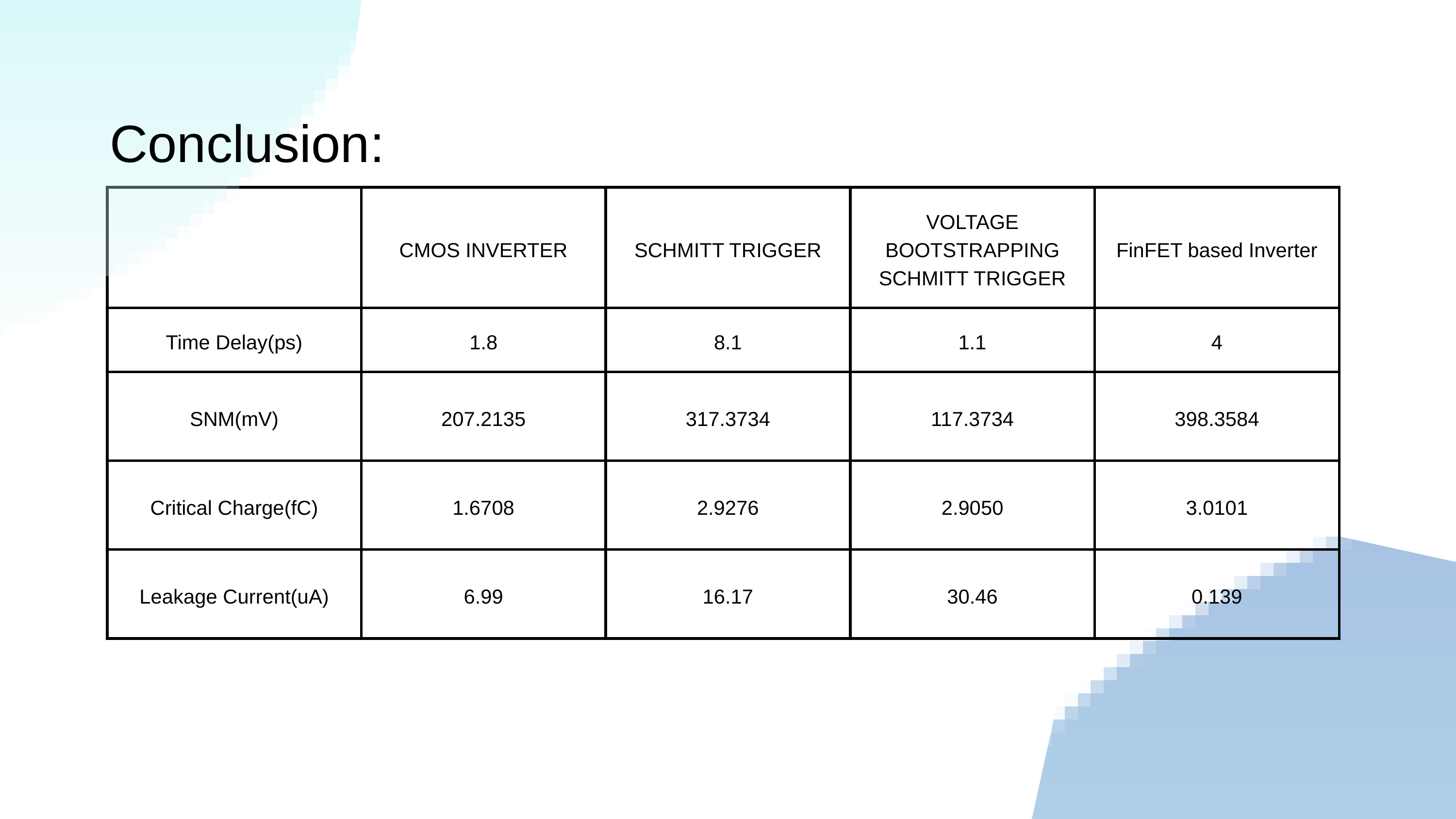

Conclusion:
|  | CMOS INVERTER | SCHMITT TRIGGER | VOLTAGE BOOTSTRAPPING SCHMITT TRIGGER | FinFET based Inverter |
| --- | --- | --- | --- | --- |
| Time Delay(ps) | 1.8 | 8.1 | 1.1 | 4 |
| SNM(mV) | 207.2135 | 317.3734 | 117.3734 | 398.3584 |
| Critical Charge(fC) | 1.6708 | 2.9276 | 2.9050 | 3.0101 |
| Leakage Current(uA) | 6.99 | 16.17 | 30.46 | 0.139 |